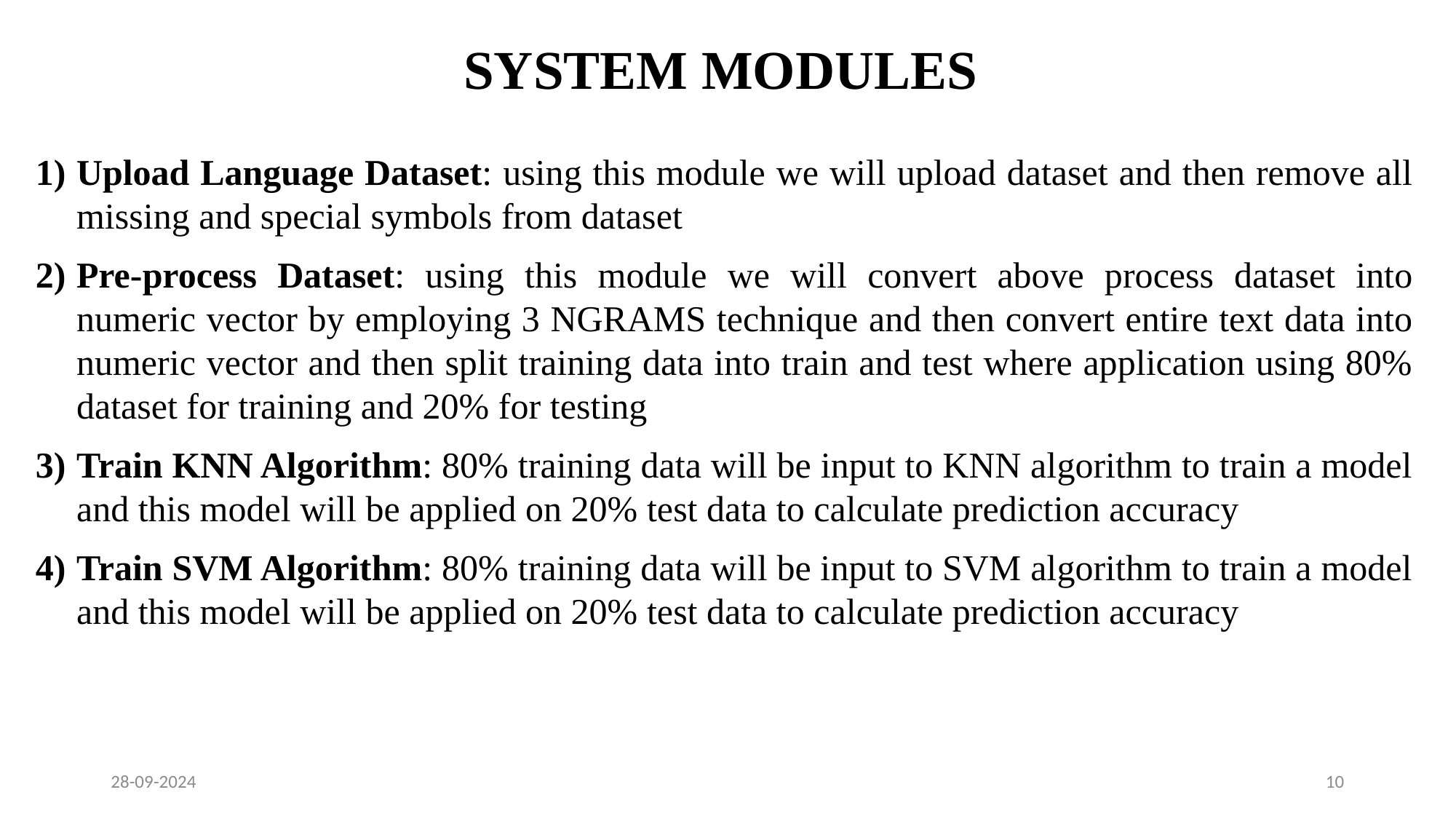

# SYSTEM MODULES
Upload Language Dataset: using this module we will upload dataset and then remove all missing and special symbols from dataset
Pre-process Dataset: using this module we will convert above process dataset into numeric vector by employing 3 NGRAMS technique and then convert entire text data into numeric vector and then split training data into train and test where application using 80% dataset for training and 20% for testing
Train KNN Algorithm: 80% training data will be input to KNN algorithm to train a model and this model will be applied on 20% test data to calculate prediction accuracy
Train SVM Algorithm: 80% training data will be input to SVM algorithm to train a model and this model will be applied on 20% test data to calculate prediction accuracy

28-09-2024
10